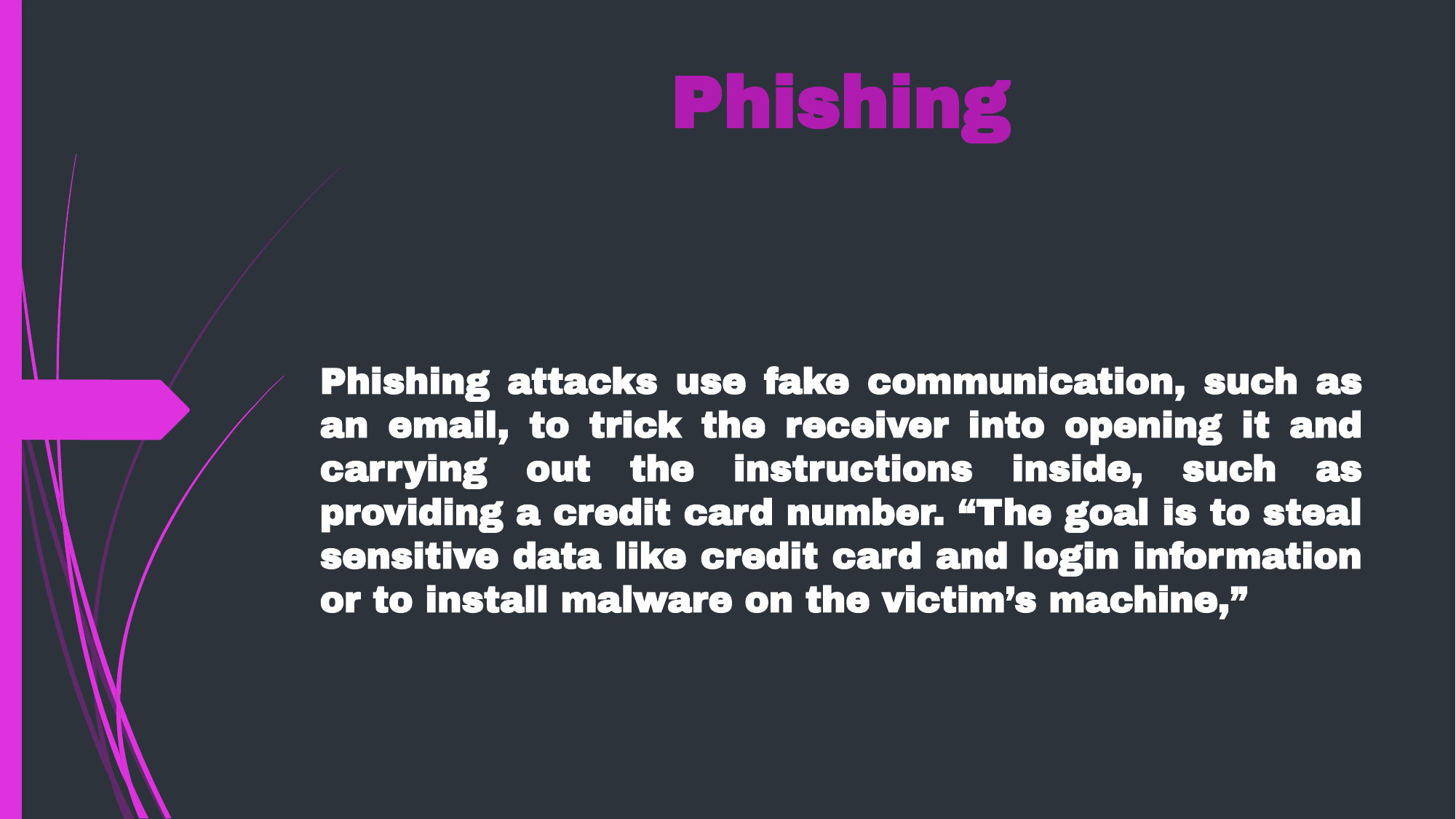

# Phishing
Phishing attacks use fake communication, such as an email, to trick the receiver into opening it and carrying out the instructions inside, such as providing a credit card number. “The goal is to steal sensitive data like credit card and login information or to install malware on the victim’s machine,”